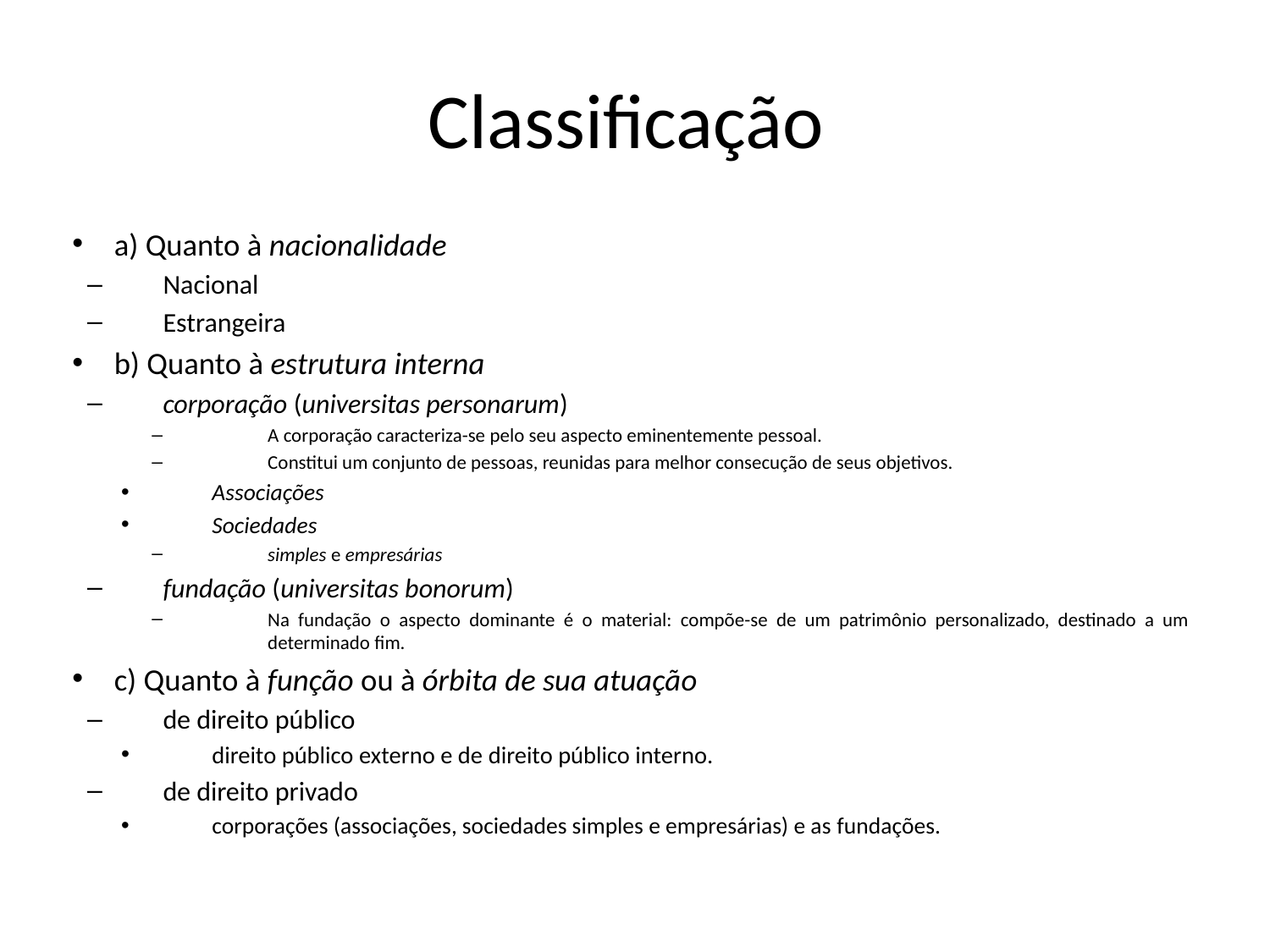

# Classificação
a) Quanto à nacionalidade
Nacional
Estrangeira
b) Quanto à estrutura interna
corporação (universitas personarum)
A corporação caracteriza-se pelo seu aspecto eminentemente pessoal.
Constitui um conjunto de pessoas, reunidas para melhor consecução de seus objetivos.
Associações
Sociedades
simples e empresárias
fundação (universitas bonorum)
Na fundação o aspecto dominante é o material: compõe-se de um patrimônio personalizado, destinado a um determinado fim.
c) Quanto à função ou à órbita de sua atuação
de direito público
direito público externo e de direito público interno.
de direito privado
corporações (associações, sociedades simples e empresárias) e as fundações.